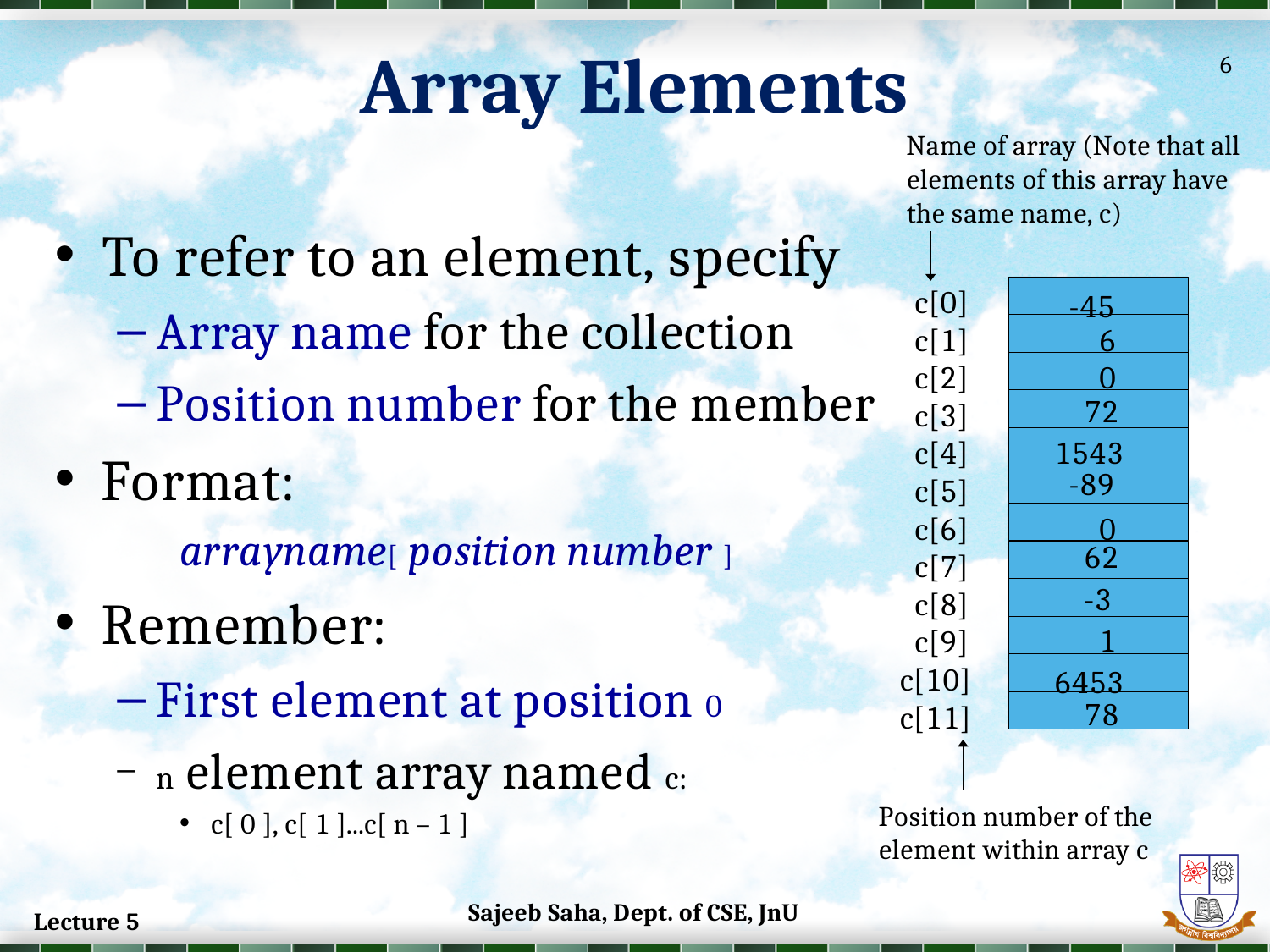

Array Elements
6
Name of array (Note that all elements of this array have the same name, c)

c[0]

-45

c[1]

6

c[2]

0

72

c[3]

1543

c[4]

-89

c[5]

c[6]

0

62

c[7]

-3

c[8]

1

c[9]

c[10]

6453

78

c[11]

Position number of the element within array c
To refer to an element, specify
Array name for the collection
Position number for the member
Format:
arrayname[ position number ]
Remember:
First element at position 0
n element array named c:
c[ 0 ], c[ 1 ]...c[ n – 1 ]
Sajeeb Saha, Dept. of CSE, JnU